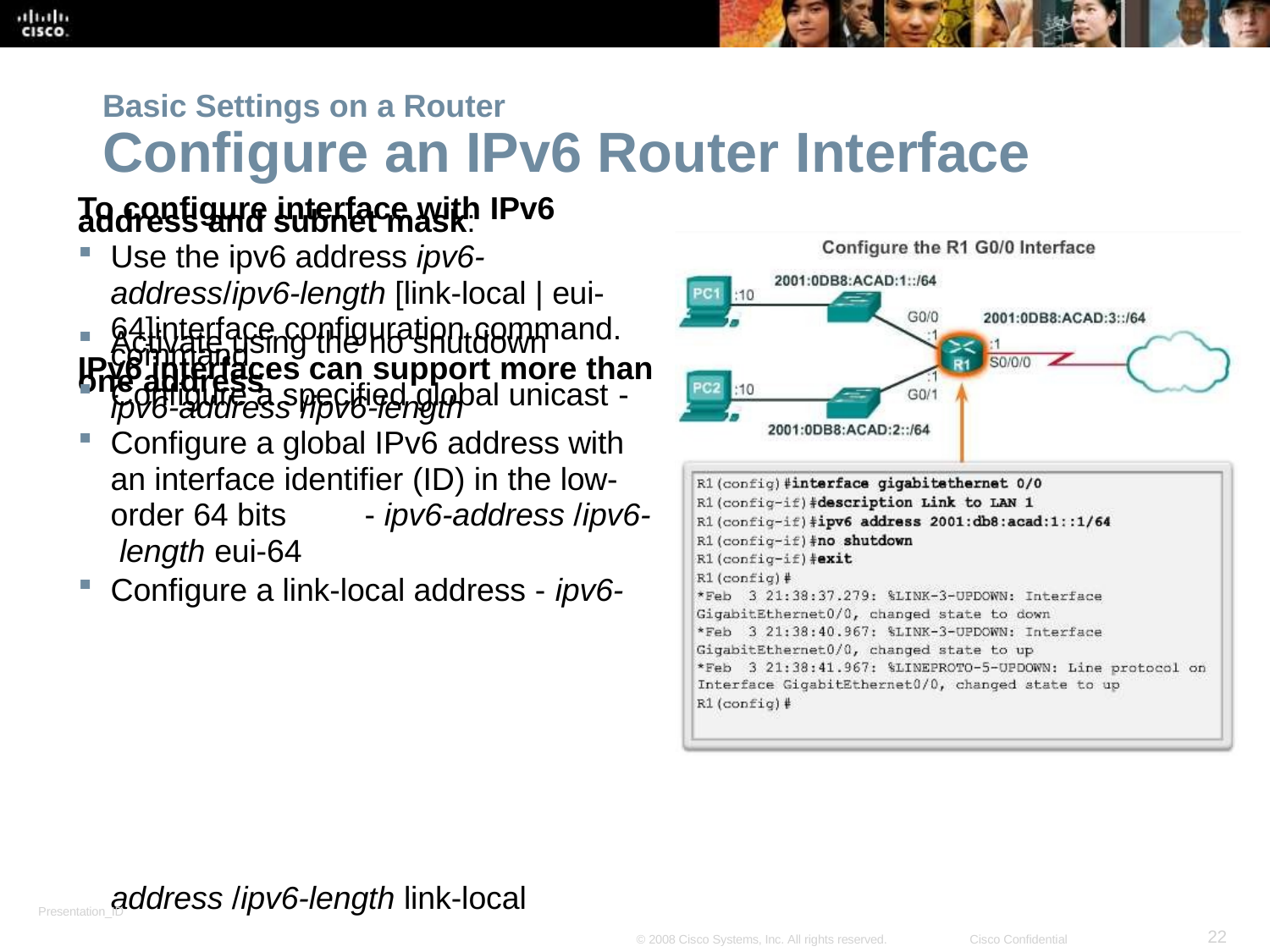

Basic Settings on a Router
Configure an IPv6 Router Interface
To configure interface with IPv6  address and subnet mask:
Use the ipv6 address ipv6-  address/ipv6-length [link-local | eui-  64]interface configuration command.
Activate using the no shutdown  command.
IPv6 interfaces can support more than
one address:
Configure a specified global unicast -
ipv6-address /ipv6-length
Configure a global IPv6 address with  an interface identifier (ID) in the low-  order 64 bits	- ipv6-address /ipv6-  length eui-64
Configure a link-local address - ipv6-

address /ipv6-length link-local
Presentation_ID
22
© 2008 Cisco Systems, Inc. All rights reserved.
Cisco Confidential